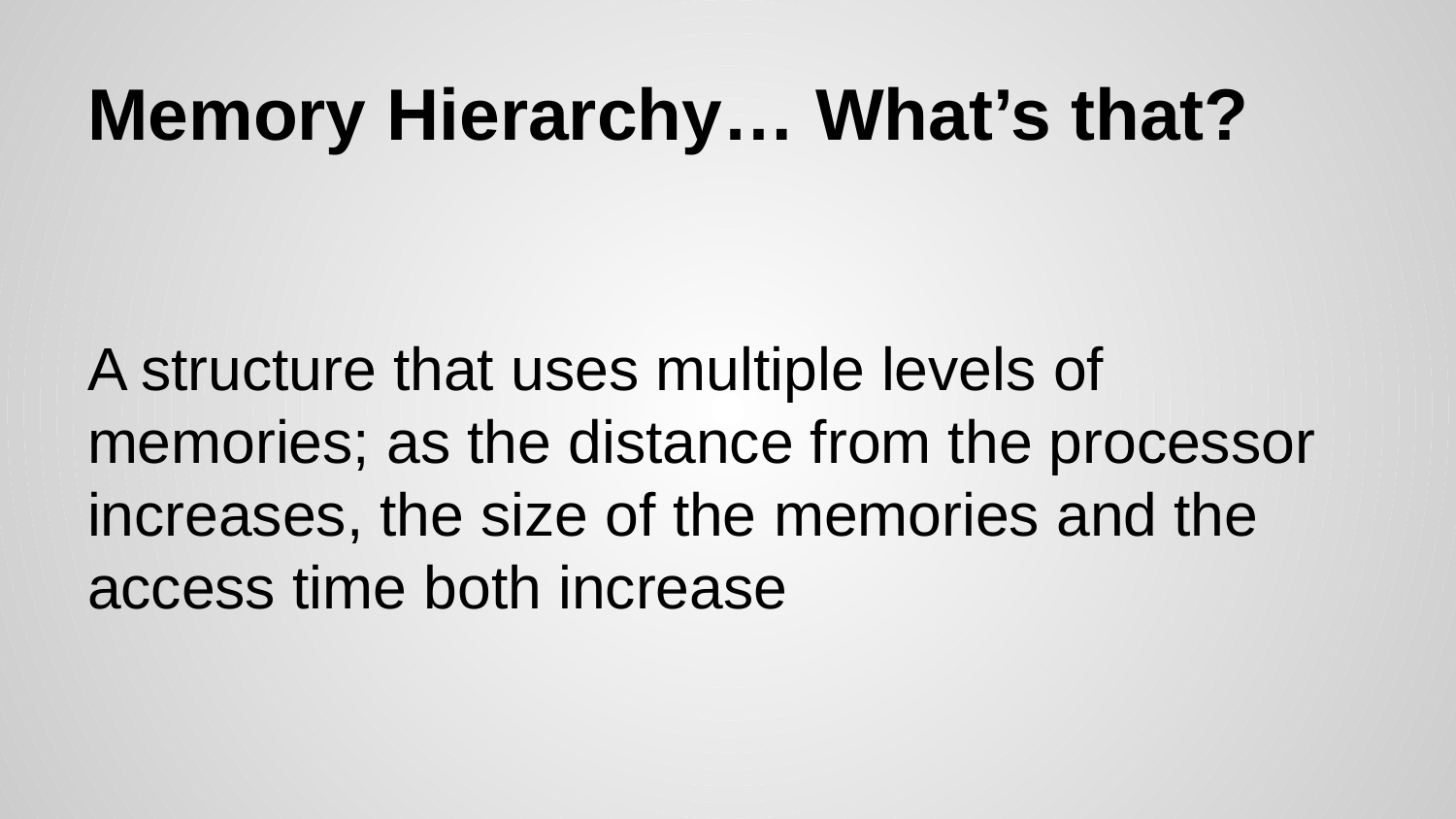

# Memory Hierarchy… What’s that?
A structure that uses multiple levels of memories; as the distance from the processor increases, the size of the memories and the access time both increase